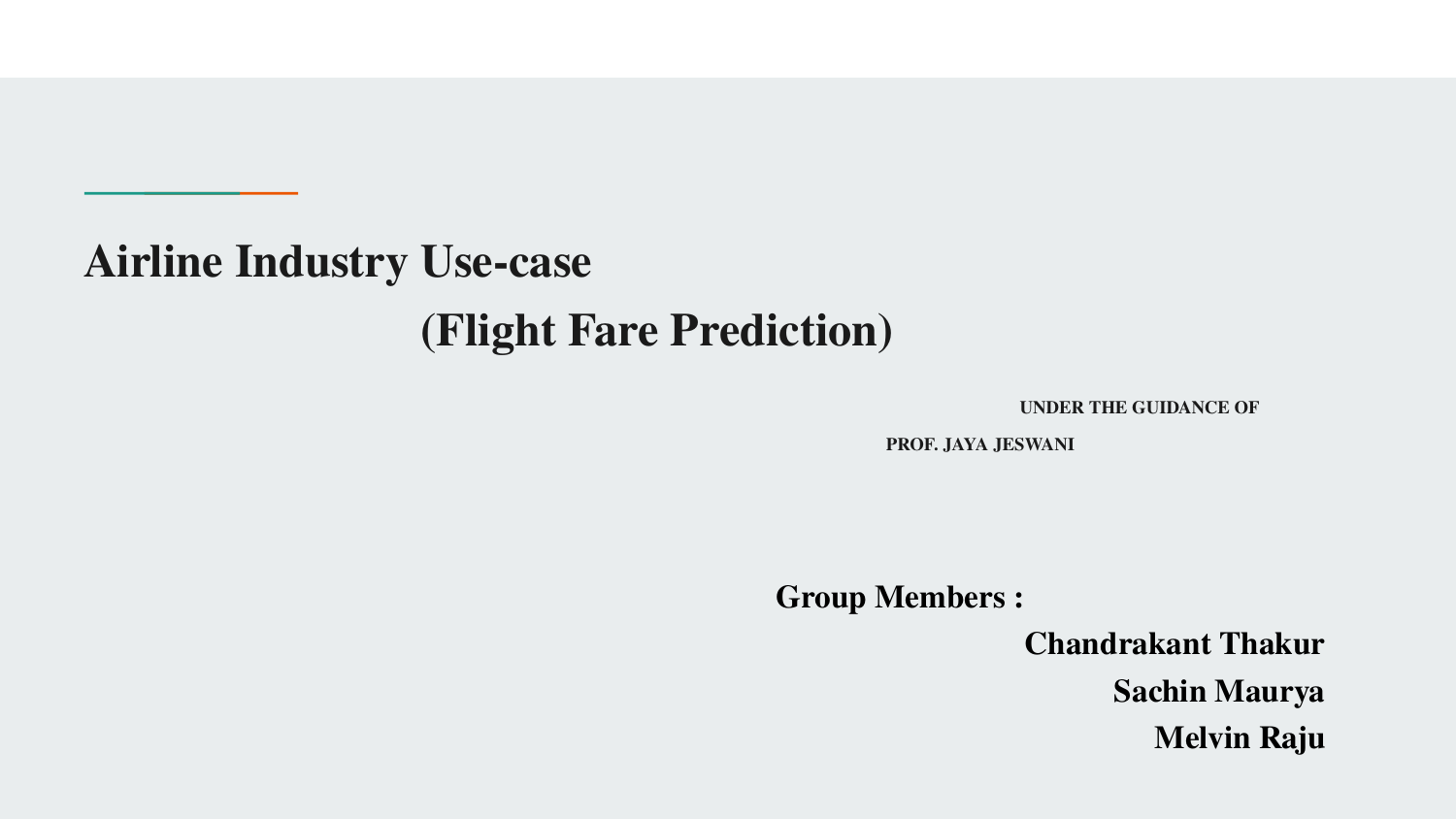

# Airline Industry Use-case
                                 (Flight Fare Prediction)
                                        					UNDER THE GUIDANCE OF
PROF. JAYA JESWANI

                                           Group Members :
				Chandrakant Thakur
Sachin Maurya
				Melvin Raju